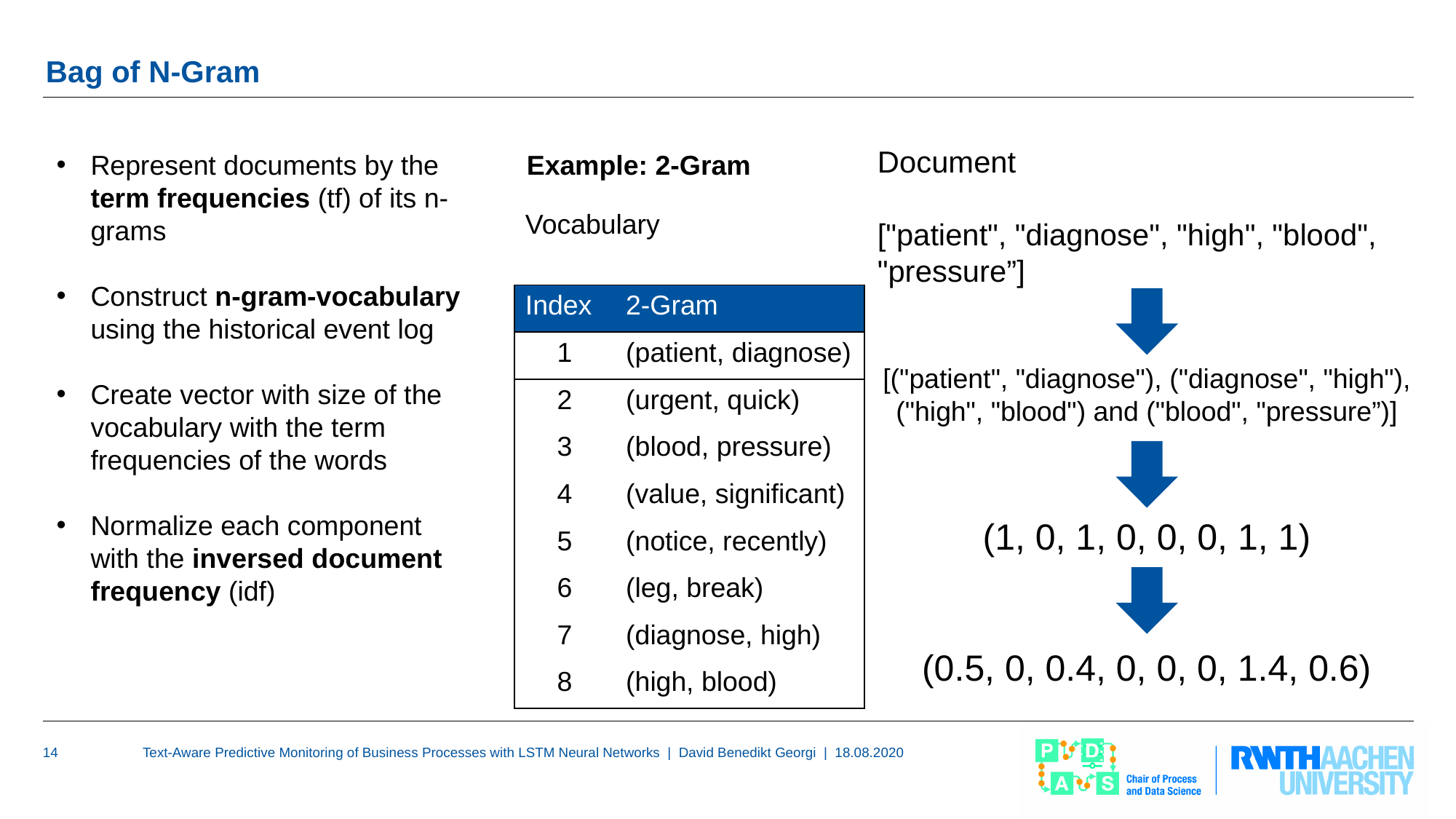

# Bag of N-Gram
Example: 2-Gram
Document

["patient", "diagnose", "high", "blood", "pressure”]

[("patient", "diagnose"), ("diagnose", "high"), ("high", "blood") and ("blood", "pressure”)]

(1, 0, 1, 0, 0, 0, 1, 1)

(0.5, 0, 0.4, 0, 0, 0, 1.4, 0.6)

Represent documents by the term frequencies (tf) of its n-grams
Construct n-gram-vocabulary using the historical event log

Create vector with size of the vocabulary with the term frequencies of the words

Normalize each component with the inversed document frequency (idf)
| Vocabulary |  |
| --- | --- |
| Index | 2-Gram |
| 1 | (patient, diagnose) |
| 2 | (urgent, quick) |
| 3 | (blood, pressure) |
| 4 | (value, significant) |
| 5 | (notice, recently) |
| 6 | (leg, break) |
| 7 | (diagnose, high) |
| 8 | (high, blood) |